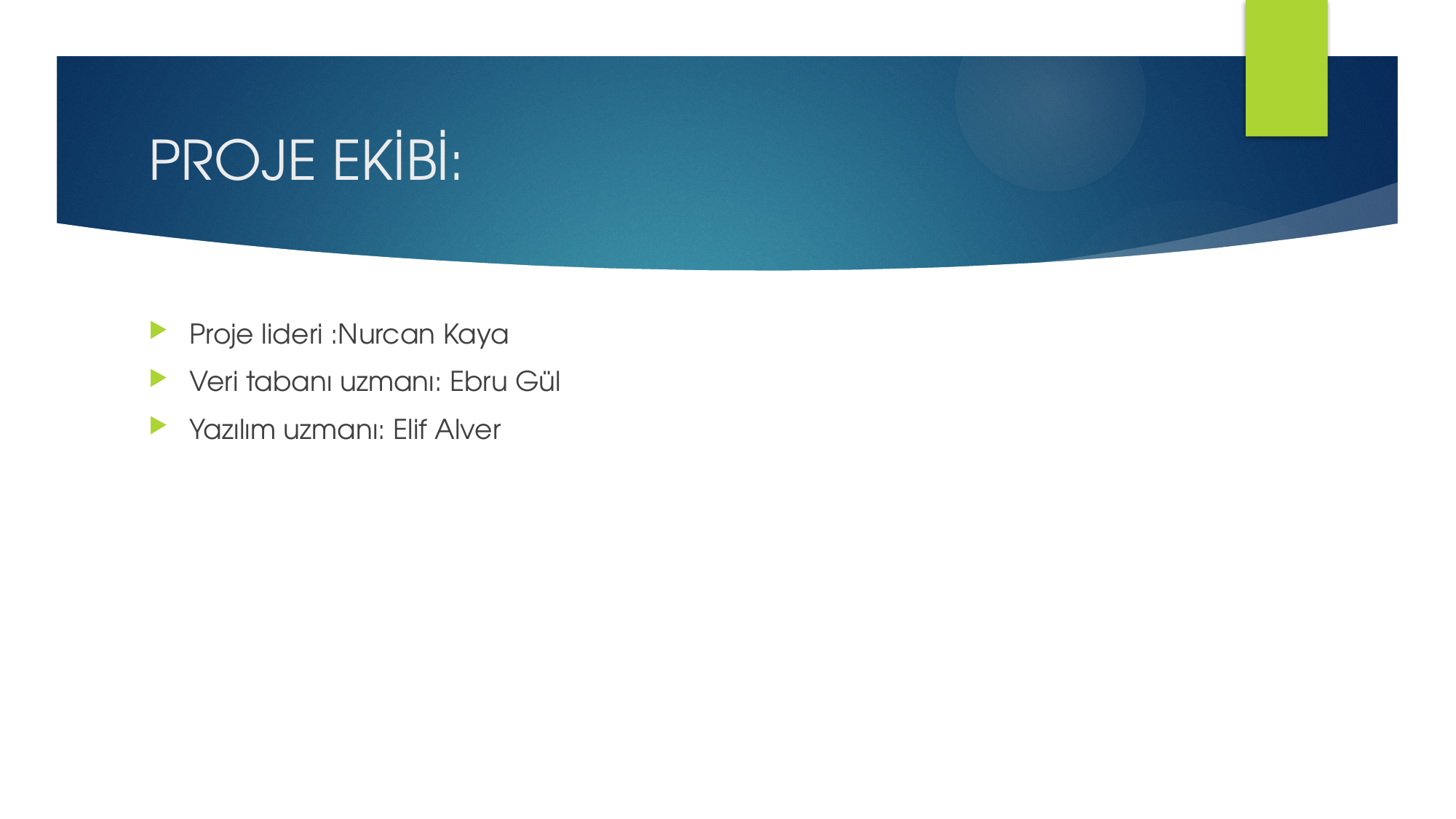

# PROJE EKİBİ:
Proje lideri :Nurcan Kaya
Veri tabanı uzmanı: Ebru Gül
Yazılım uzmanı: Elif Alver